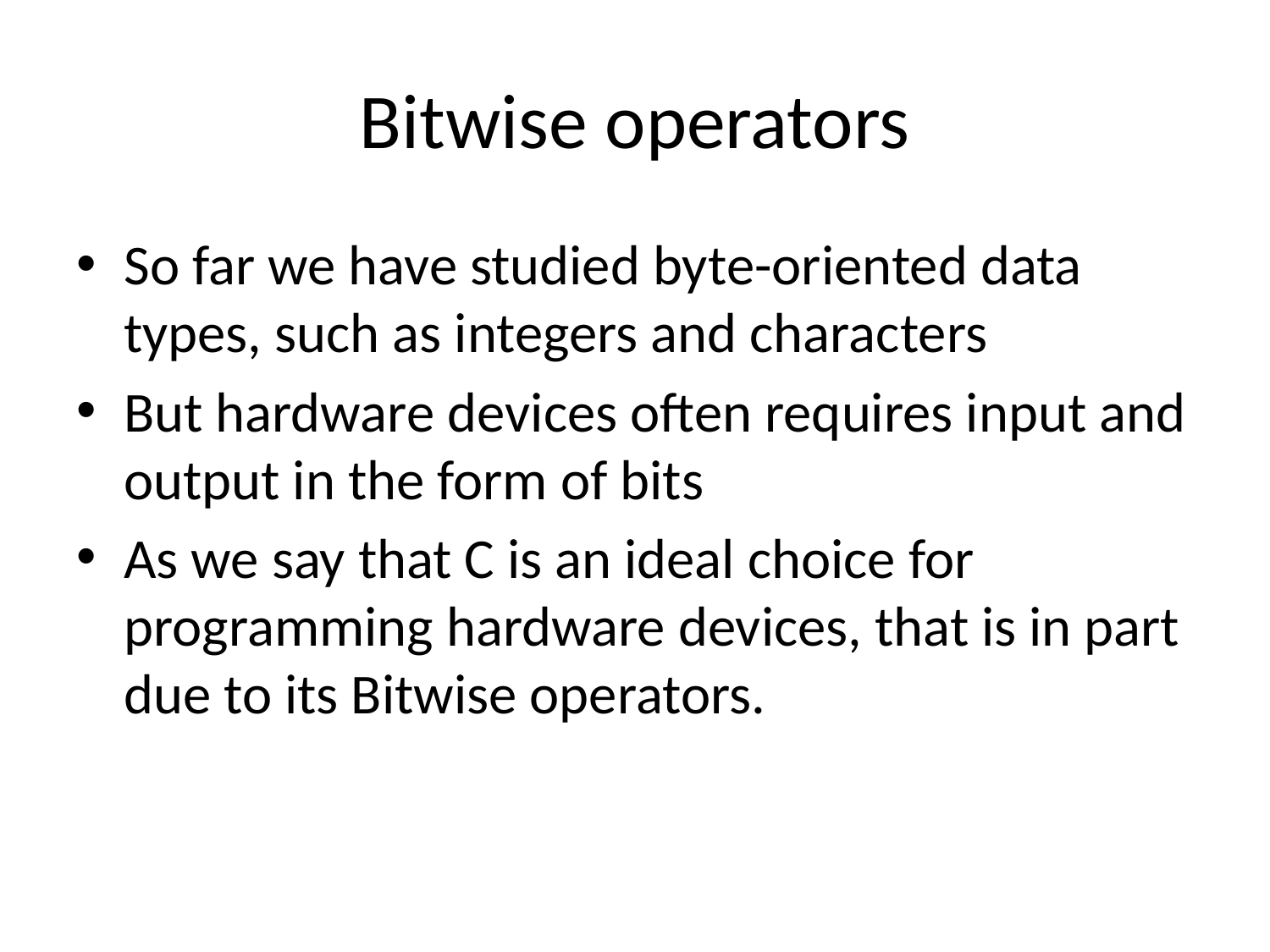

# Bitwise operators
So far we have studied byte-oriented data types, such as integers and characters
But hardware devices often requires input and output in the form of bits
As we say that C is an ideal choice for programming hardware devices, that is in part due to its Bitwise operators.